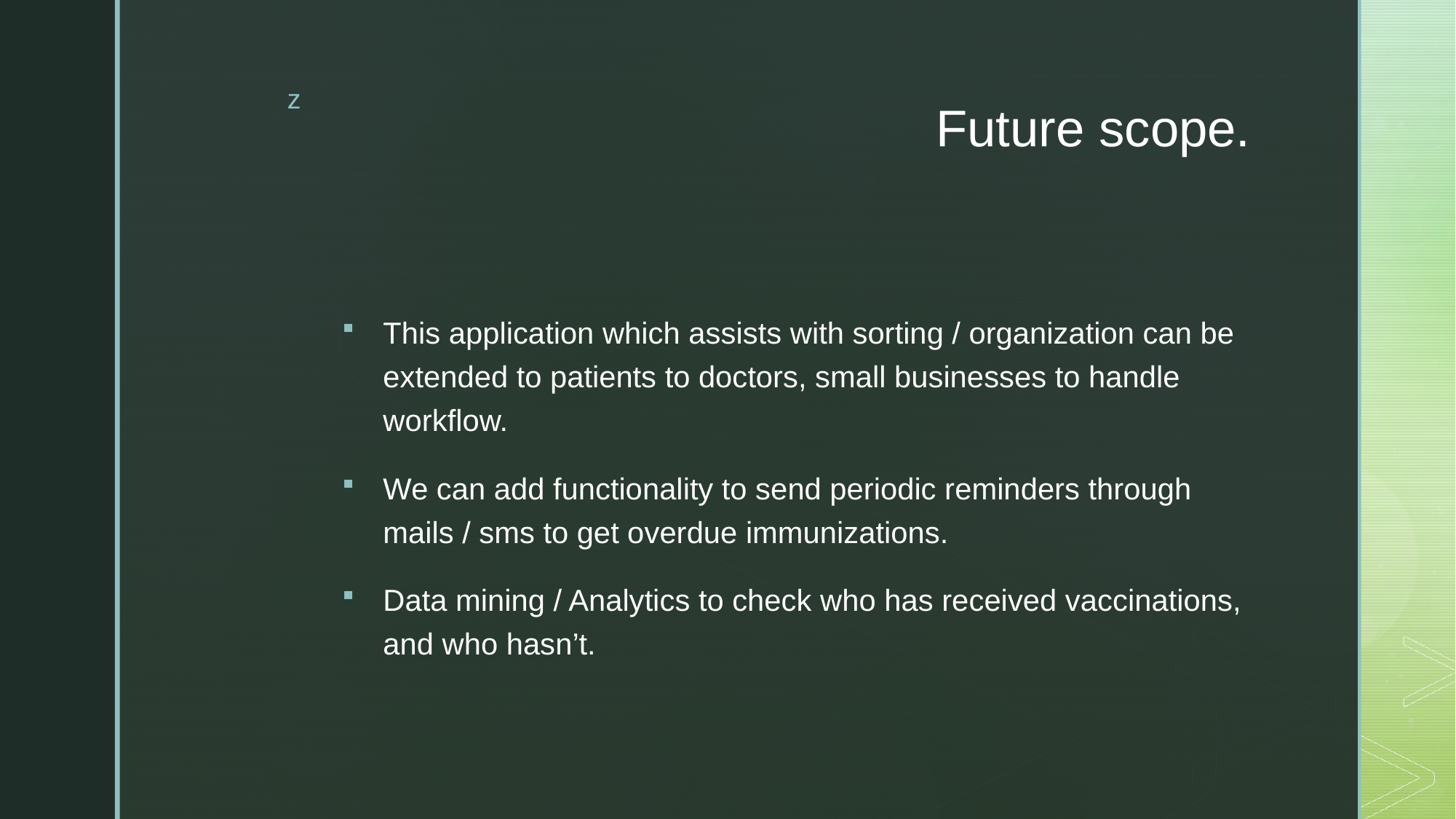

# Future scope.
This application which assists with sorting / organization can be extended to patients to doctors, small businesses to handle workflow.
We can add functionality to send periodic reminders through mails / sms to get overdue immunizations.
Data mining / Analytics to check who has received vaccinations, and who hasn’t.